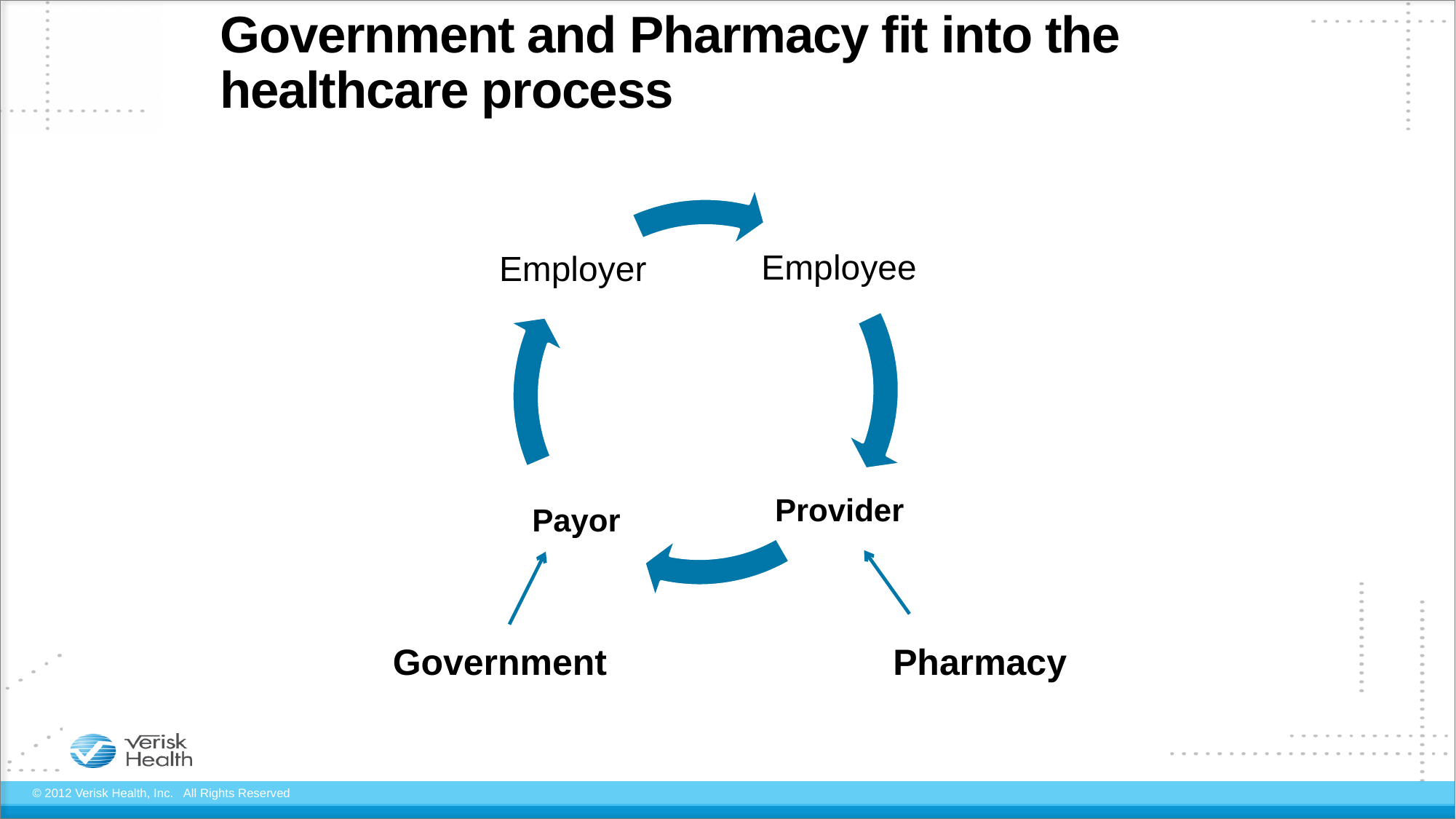

# Government and Pharmacy fit into the healthcare process
Employee
Provider
Payor
Employer
Pharmacy
Government